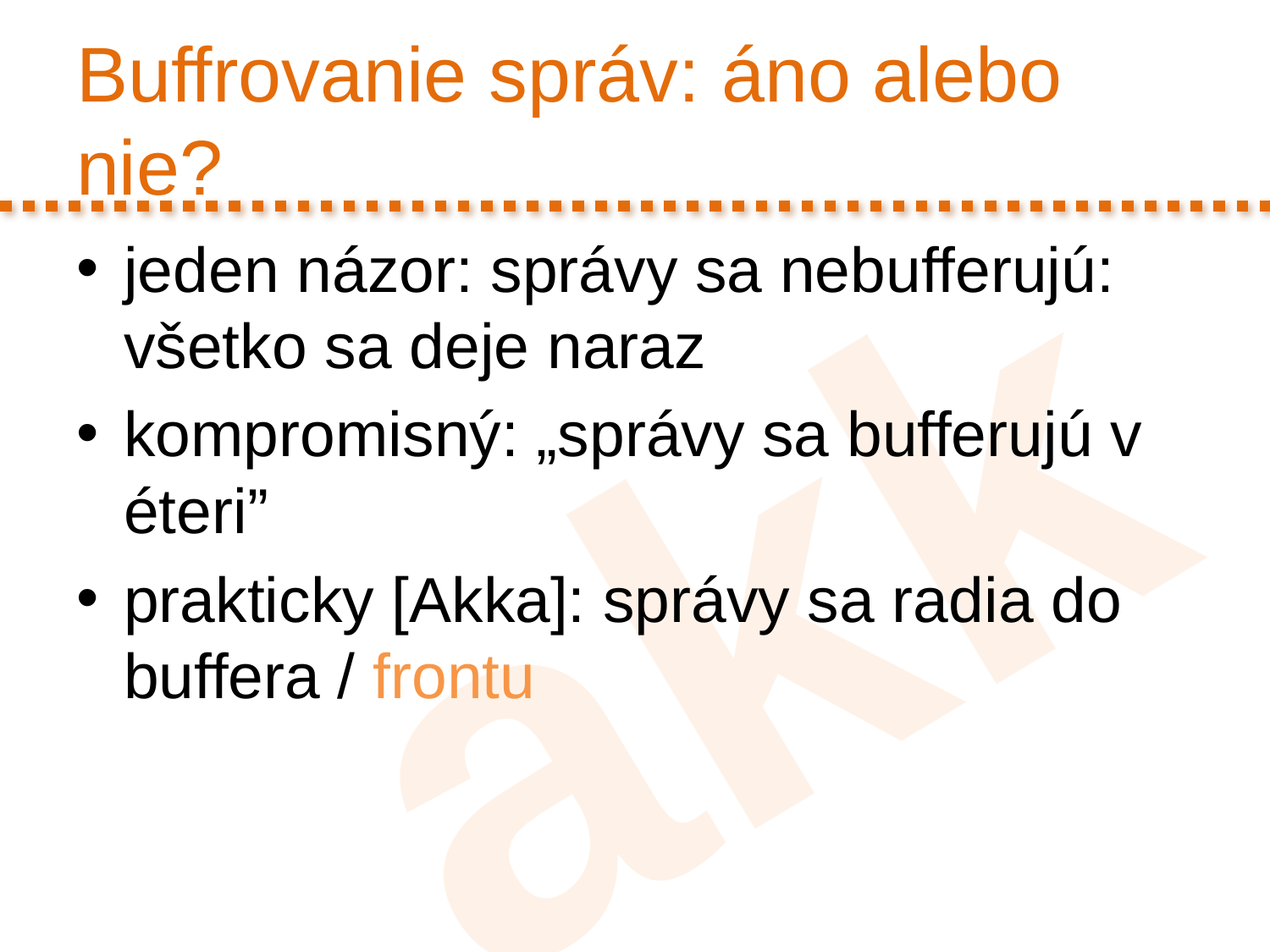

# Buffrovanie správ: áno alebo nie?
jeden názor: správy sa nebufferujú: všetko sa deje naraz
kompromisný: „správy sa bufferujú v éteri”
prakticky [Akka]: správy sa radia do buffera / frontu